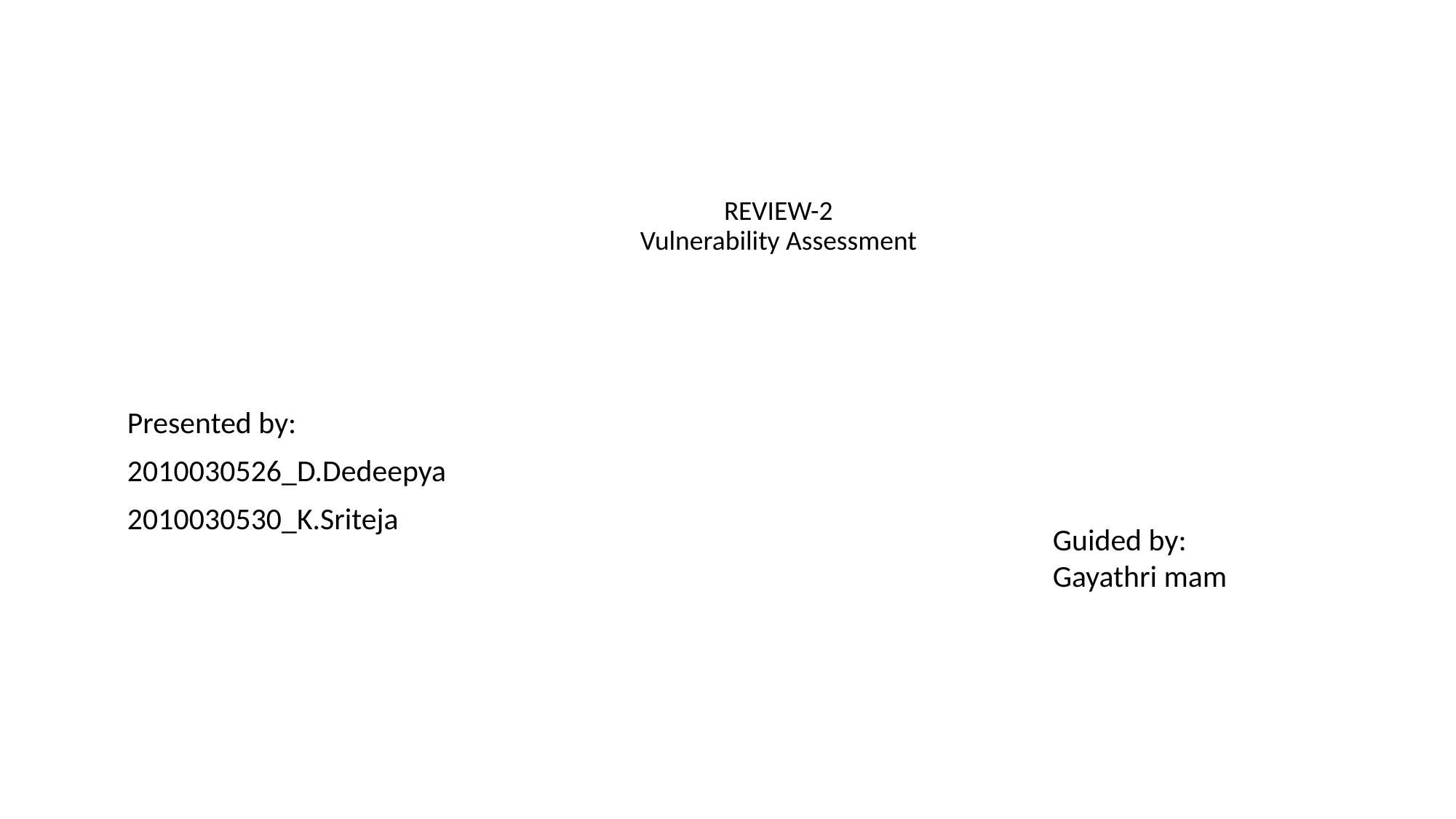

# REVIEW-2 Vulnerability Assessment
Presented by:
2010030526_D.Dedeepya
2010030530_K.Sriteja
Guided by:
Gayathri mam